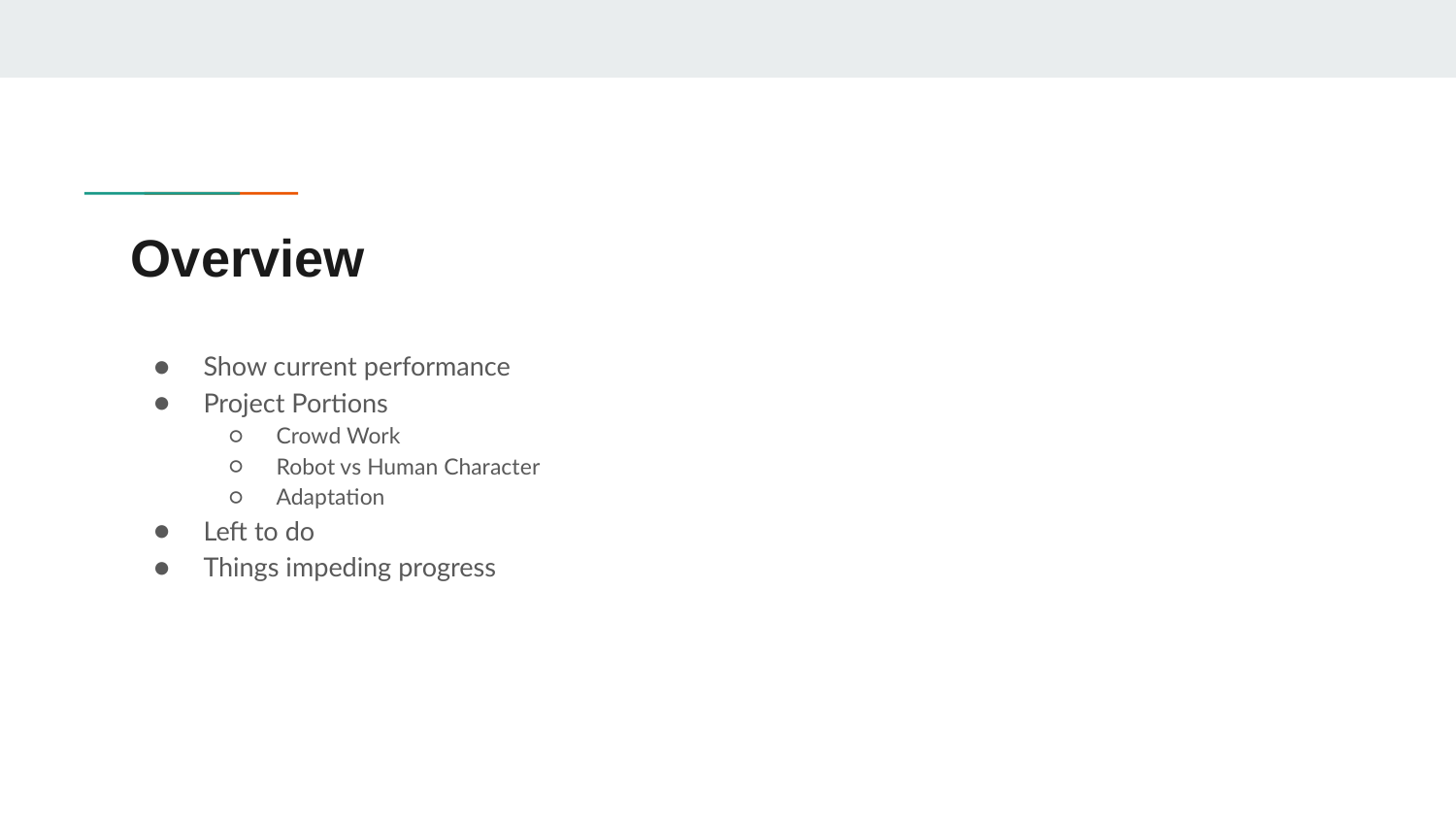

# Overview
Show current performance
Project Portions
Crowd Work
Robot vs Human Character
Adaptation
Left to do
Things impeding progress